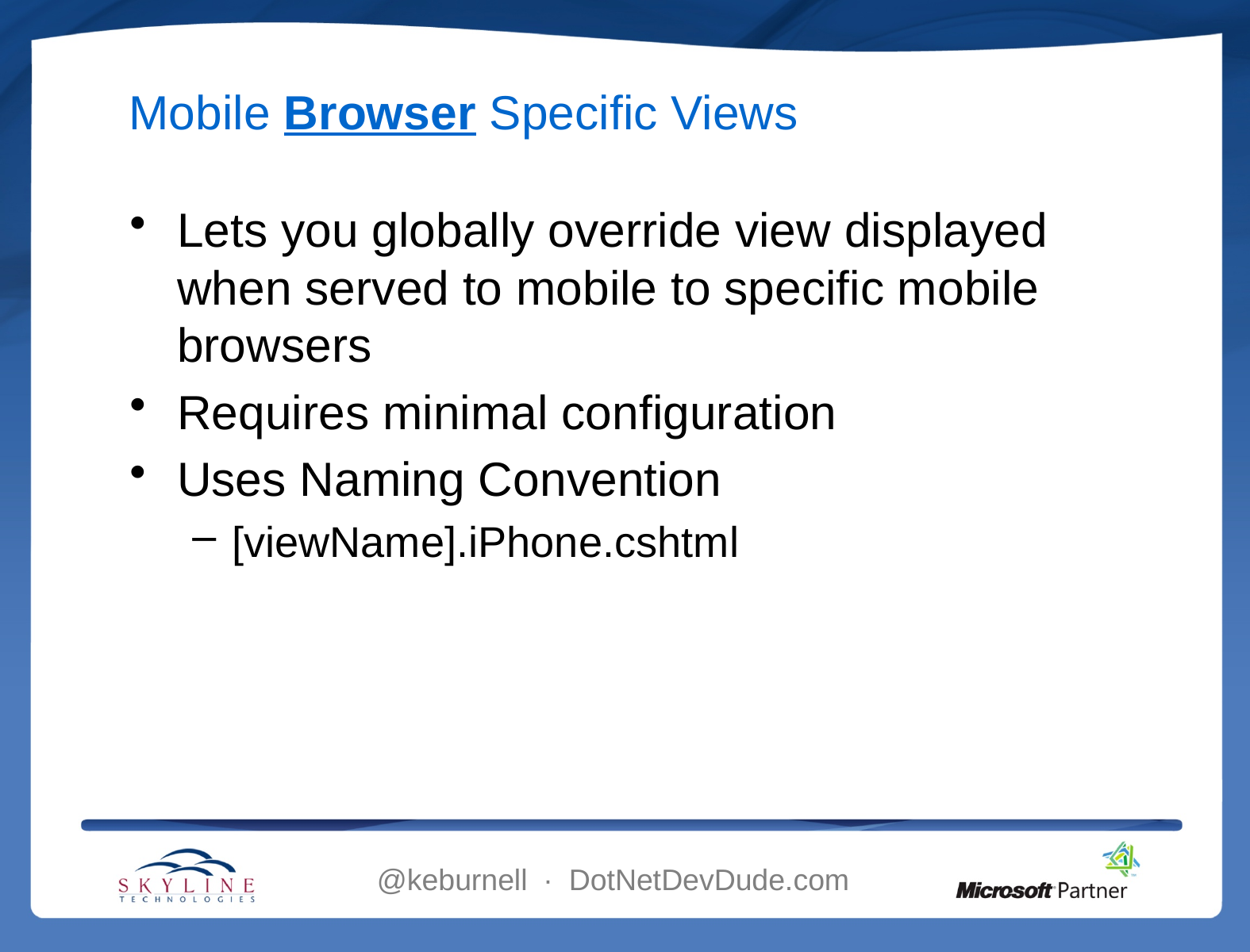

# Mobile Browser Specific Views
Lets you globally override view displayed when served to mobile to specific mobile browsers
Requires minimal configuration
Uses Naming Convention
[viewName].iPhone.cshtml
@keburnell  ∙  DotNetDevDude.com